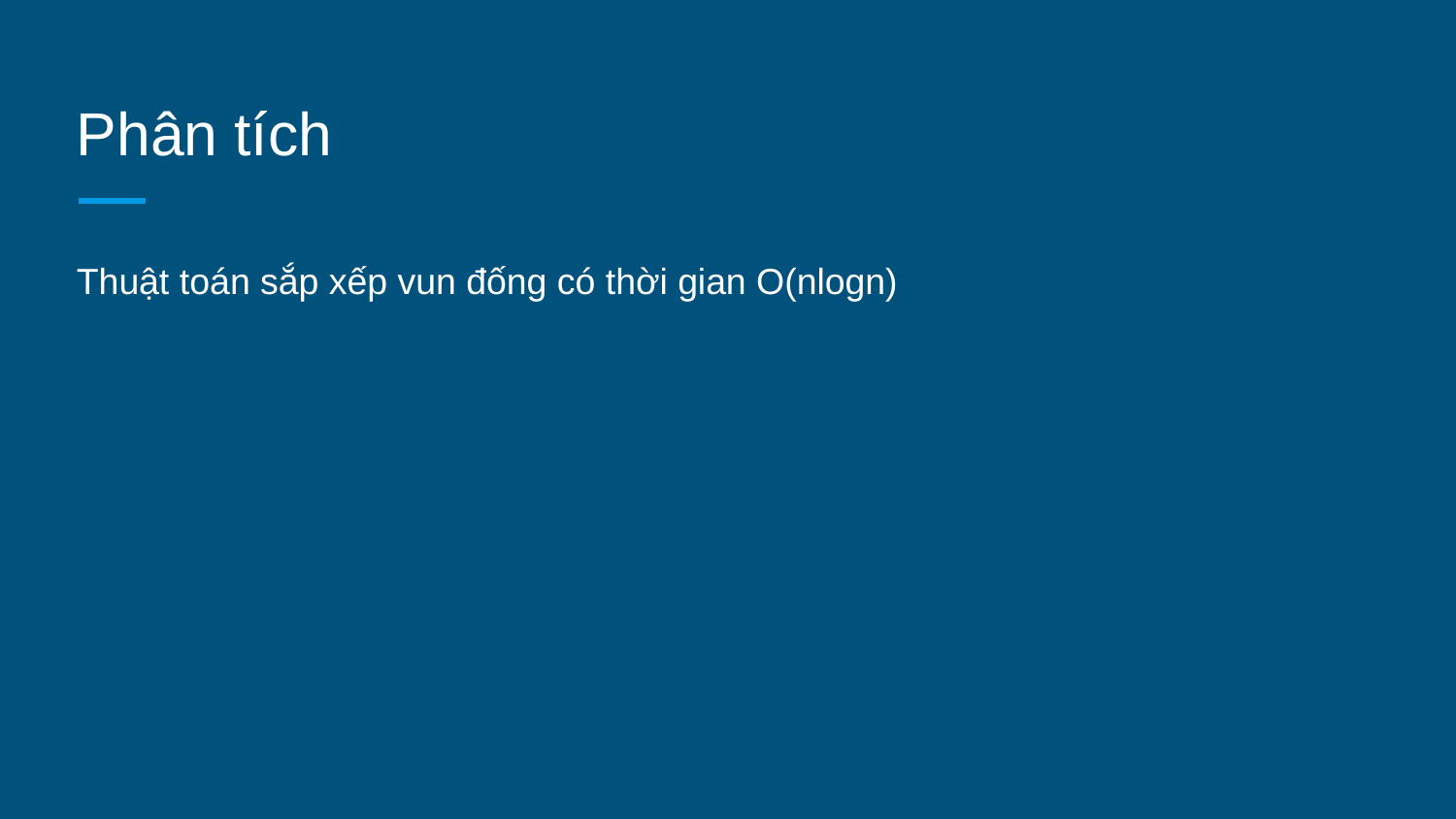

# Phân tích
Thuật toán sắp xếp vun đống có thời gian O(nlogn)